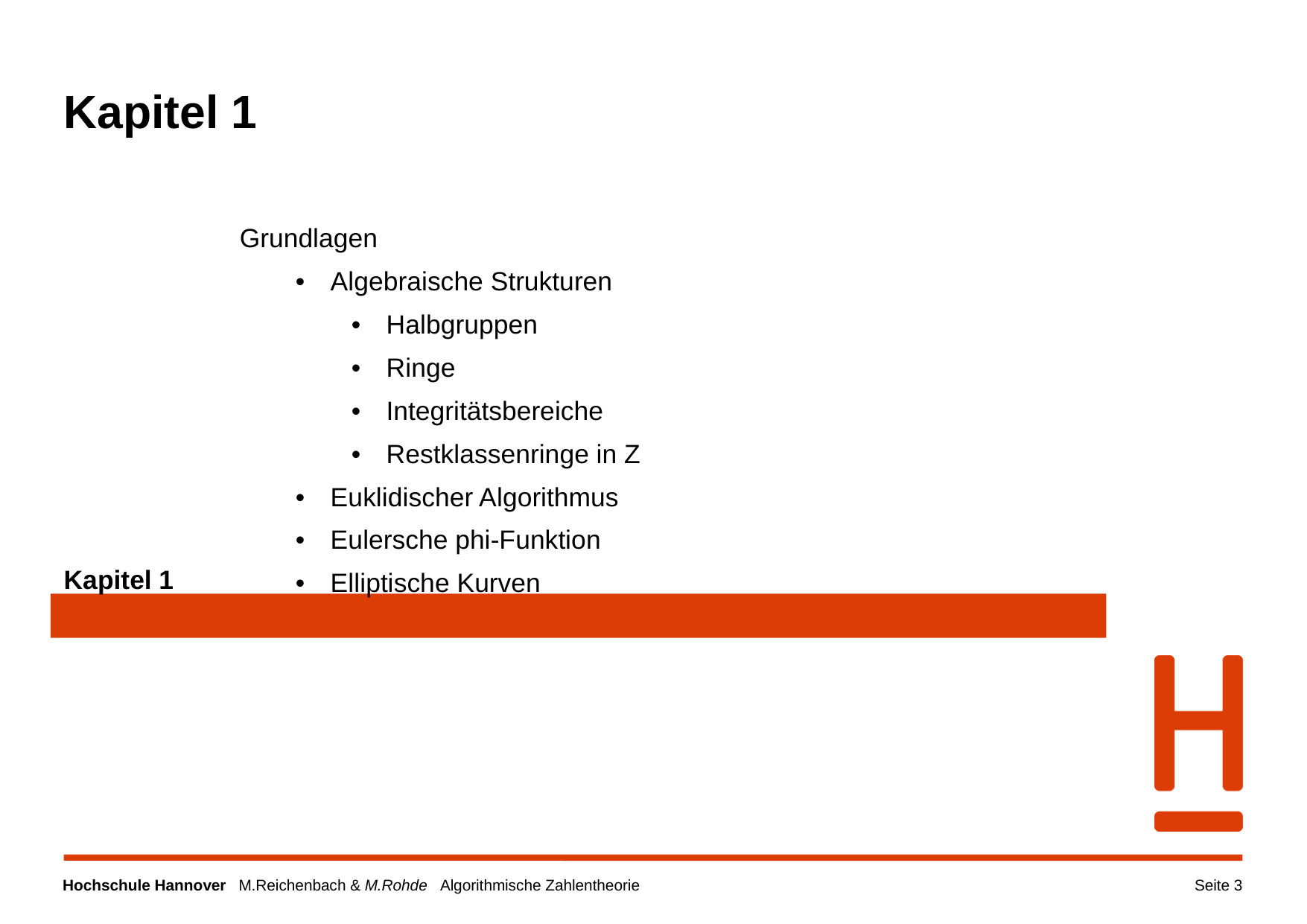

# Kapitel 1
| Kapitel 1 | Grundlagen Algebraische Strukturen Halbgruppen Ringe Integritätsbereiche Restklassenringe in Z Euklidischer Algorithmus Eulersche phi-Funktion Elliptische Kurven |  |
| --- | --- | --- |

Seite 3